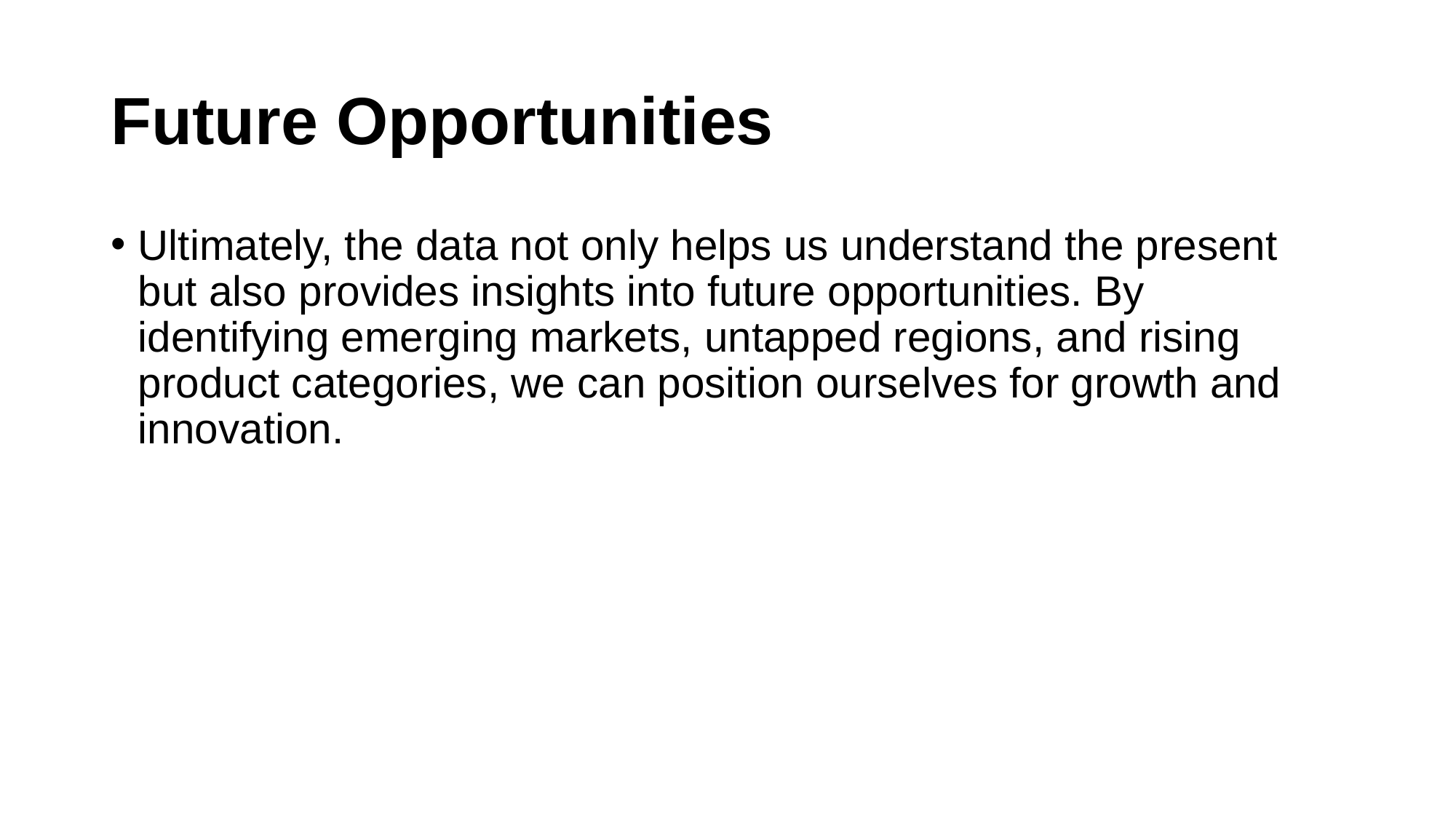

# Future Opportunities
Ultimately, the data not only helps us understand the present but also provides insights into future opportunities. By identifying emerging markets, untapped regions, and rising product categories, we can position ourselves for growth and innovation.